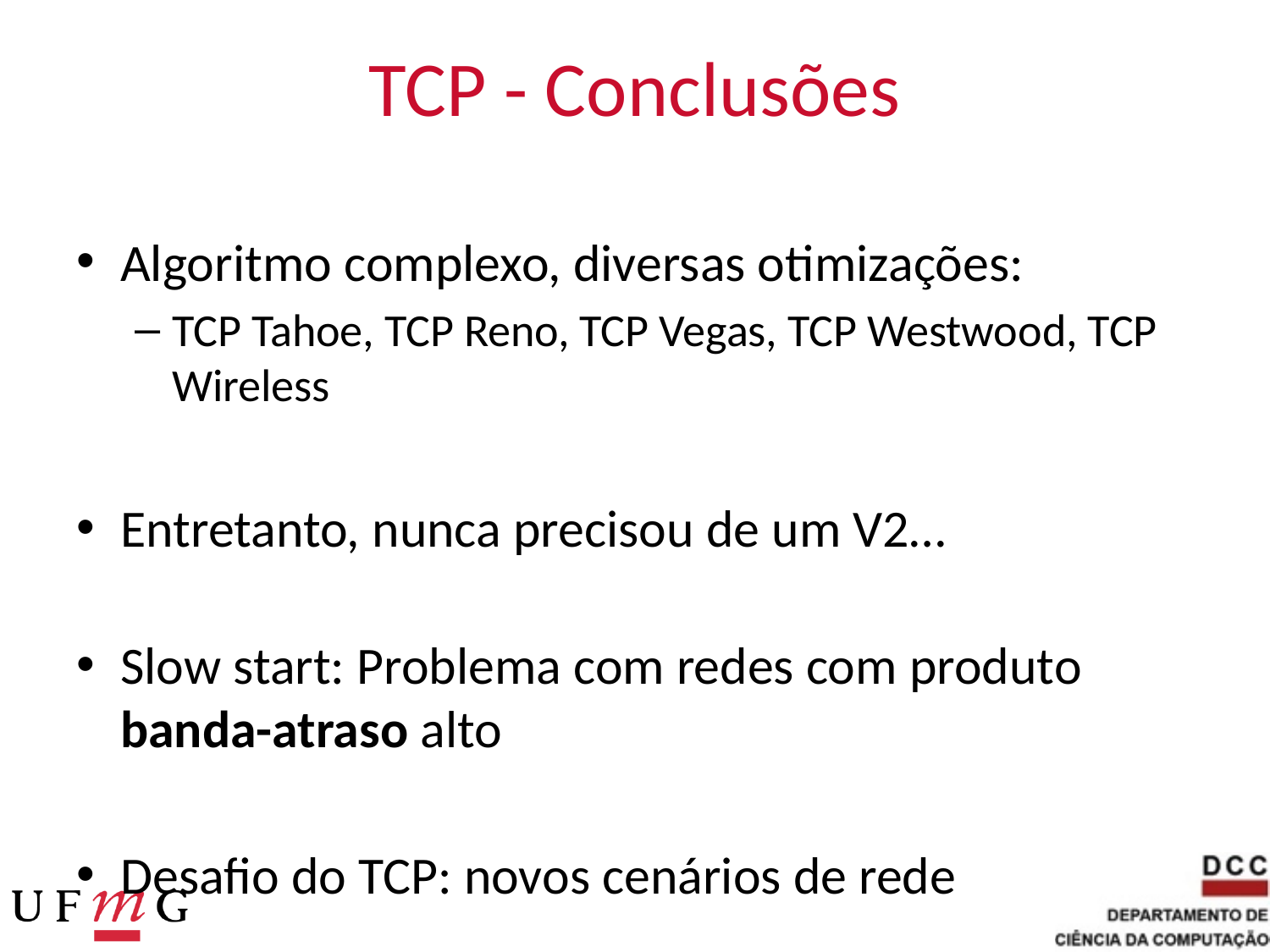

# TCP - Conclusões
Algoritmo complexo, diversas otimizações:
TCP Tahoe, TCP Reno, TCP Vegas, TCP Westwood, TCP Wireless

Entretanto, nunca precisou de um V2…

Slow start: Problema com redes com produto banda-atraso alto

Desafio do TCP: novos cenários de rede